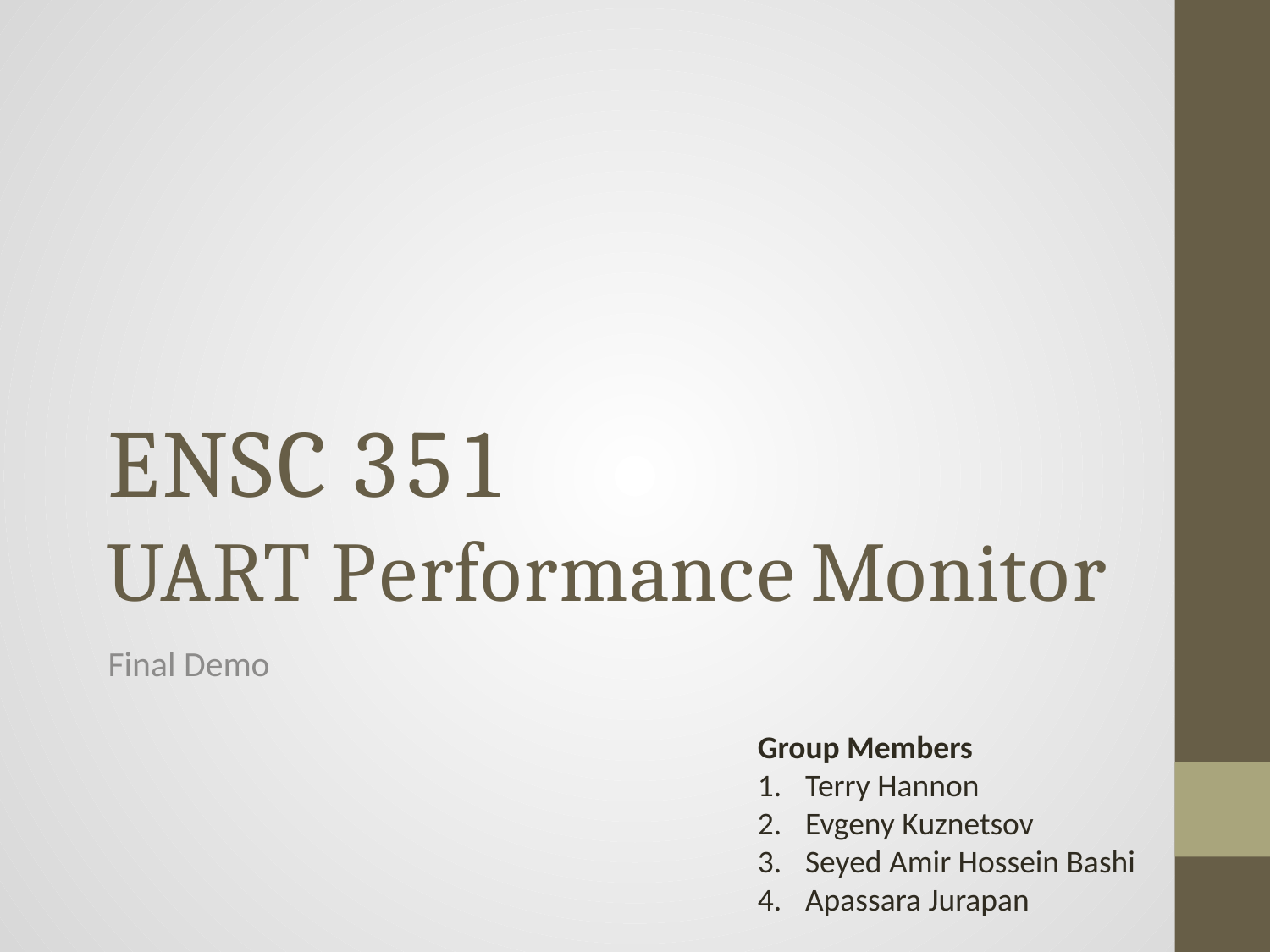

# ENSC 351
UART Performance Monitor
Final Demo
Group Members
Terry Hannon
Evgeny Kuznetsov
Seyed Amir Hossein Bashi
Apassara Jurapan